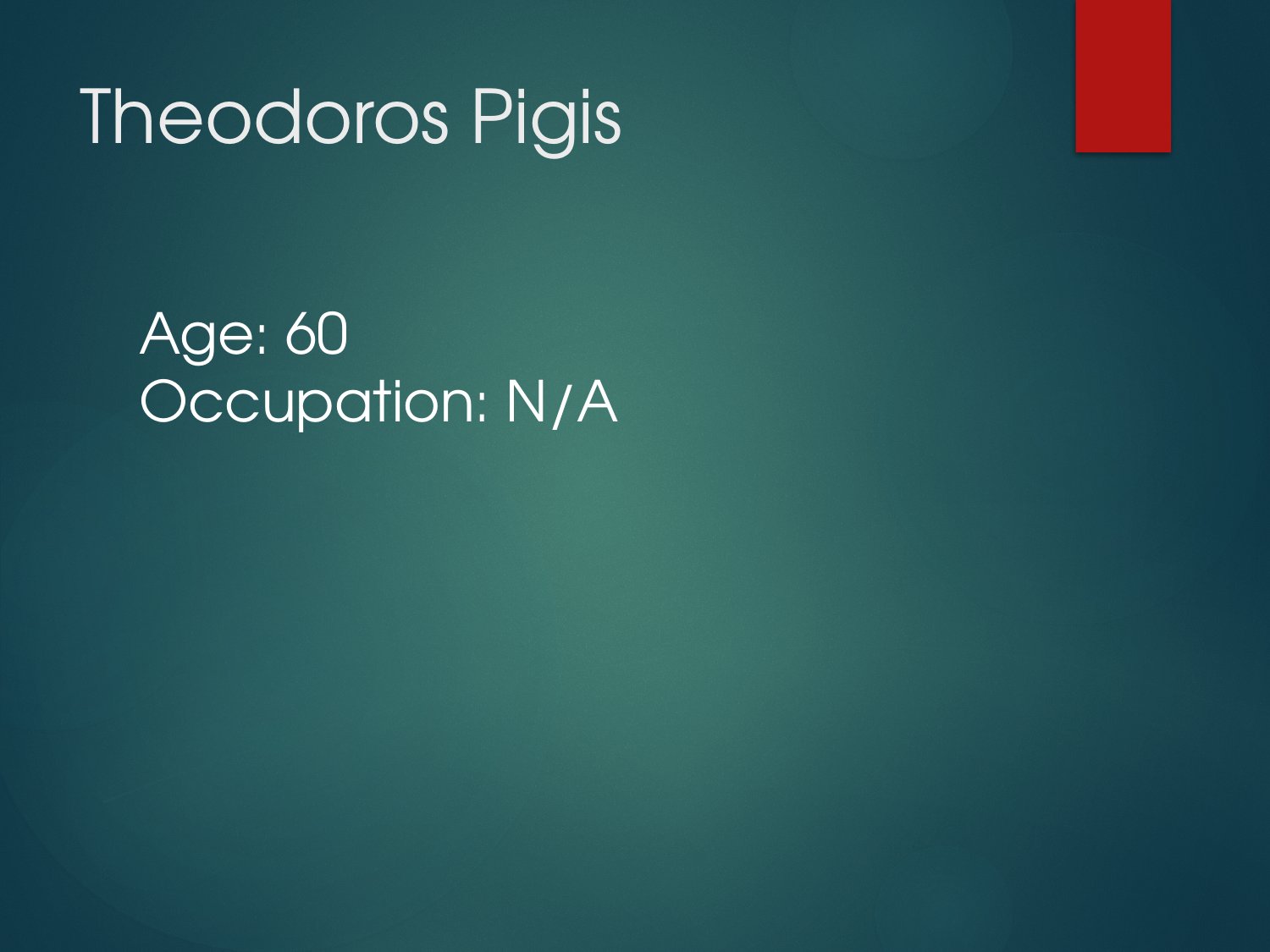

# Theodoros Pigis

Age: 60
Occupation: N/A